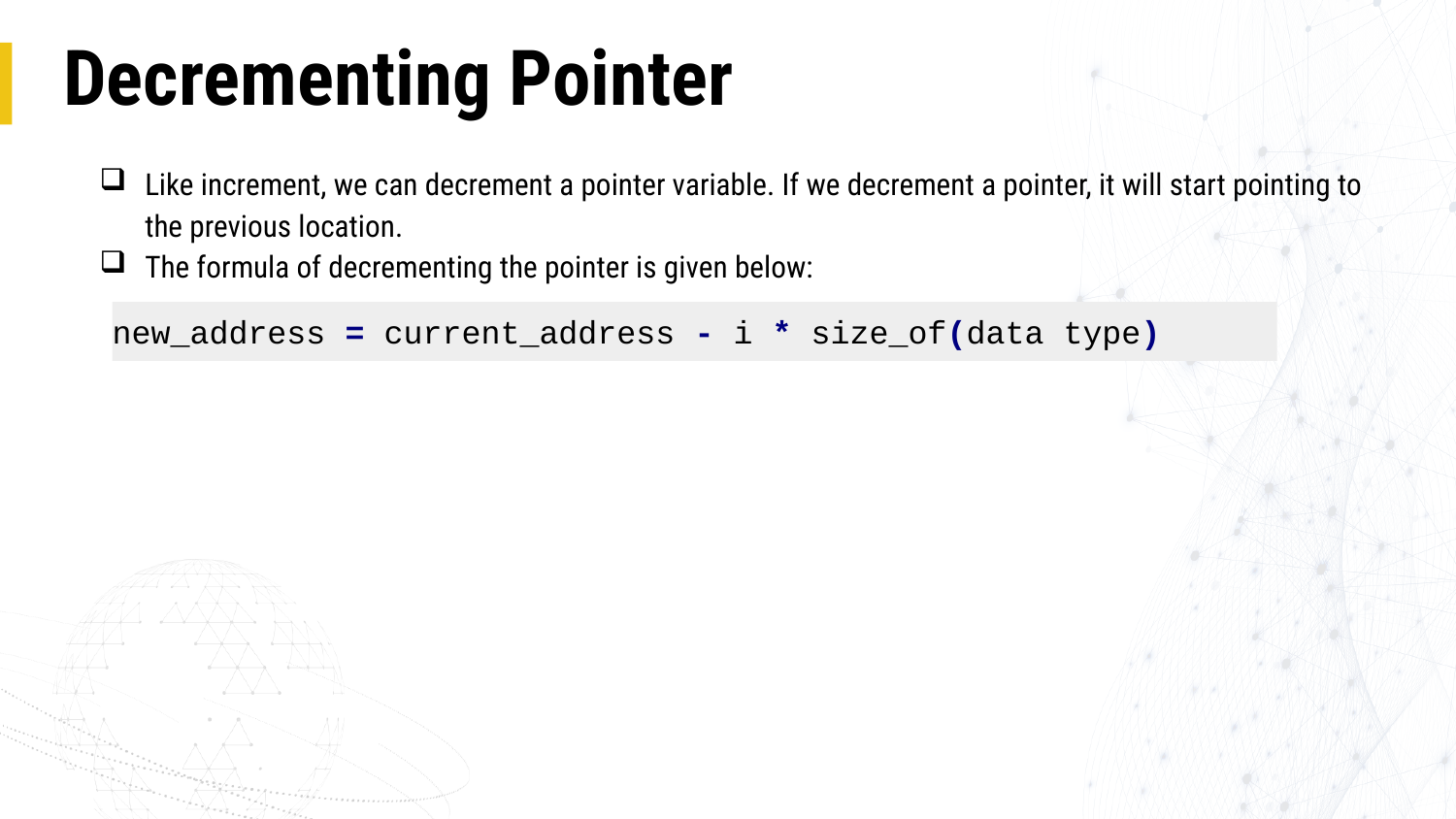

# Decrementing Pointer
Like increment, we can decrement a pointer variable. If we decrement a pointer, it will start pointing to the previous location.
The formula of decrementing the pointer is given below:
new_address = current_address - i * size_of(data type)